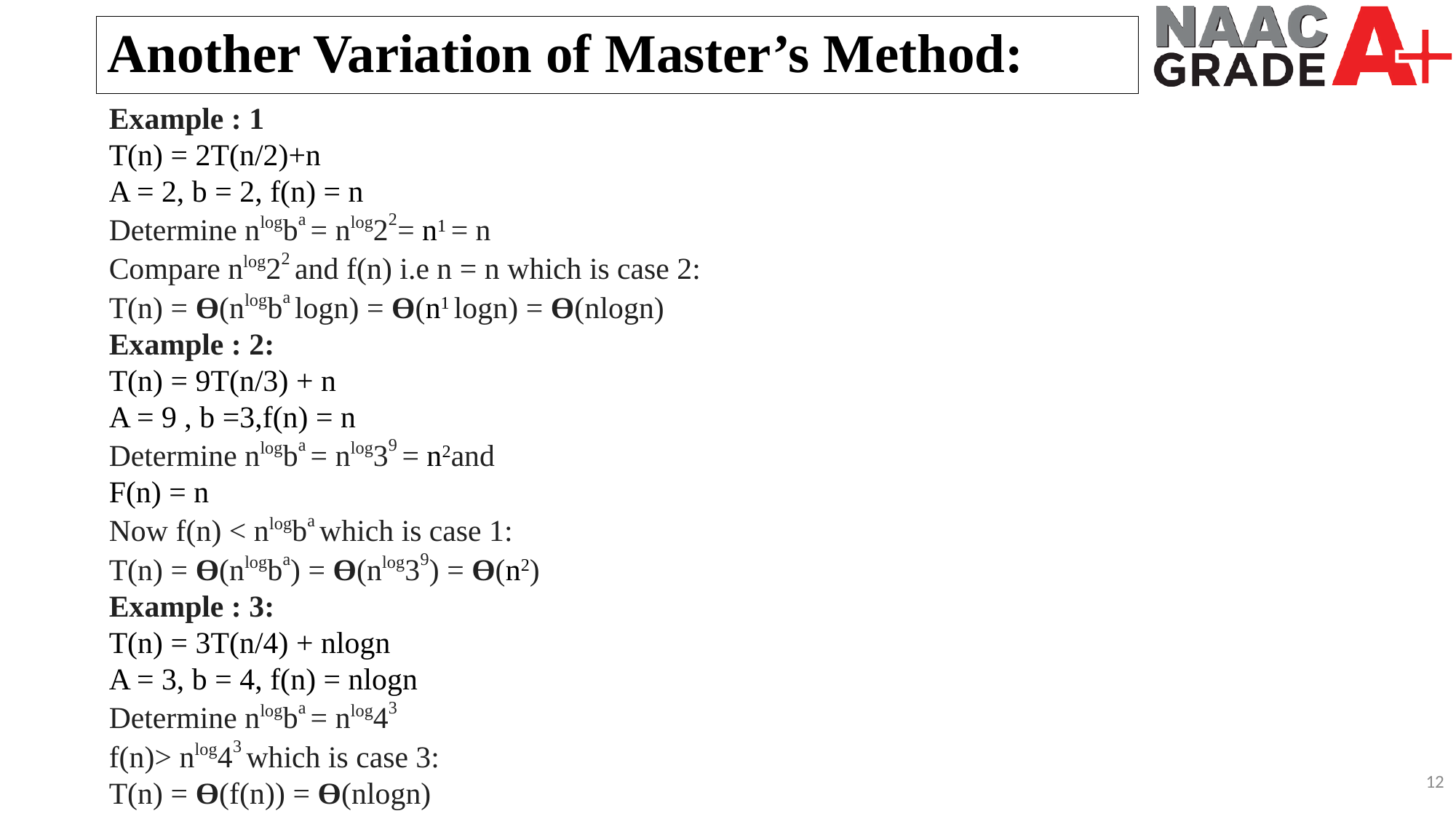

Another Variation of Master’s Method:
Example : 1
T(n) = 2T(n/2)+n
A = 2, b = 2, f(n) = n
Determine nlogba = nlog22= n1 = n
Compare nlog22 and f(n) i.e n = n which is case 2:
T(n) = ϴ(nlogba logn) = ϴ(n1 logn) = ϴ(nlogn)
Example : 2:
T(n) = 9T(n/3) + n
A = 9 , b =3,f(n) = n
Determine nlogba = nlog39 = n2and
F(n) = n
Now f(n) < nlogba which is case 1:
T(n) = ϴ(nlogba) = ϴ(nlog39) = ϴ(n2)
Example : 3:
T(n) = 3T(n/4) + nlogn
A = 3, b = 4, f(n) = nlogn
Determine nlogba = nlog43
f(n)> nlog43 which is case 3:
T(n) = ϴ(f(n)) = ϴ(nlogn)
12